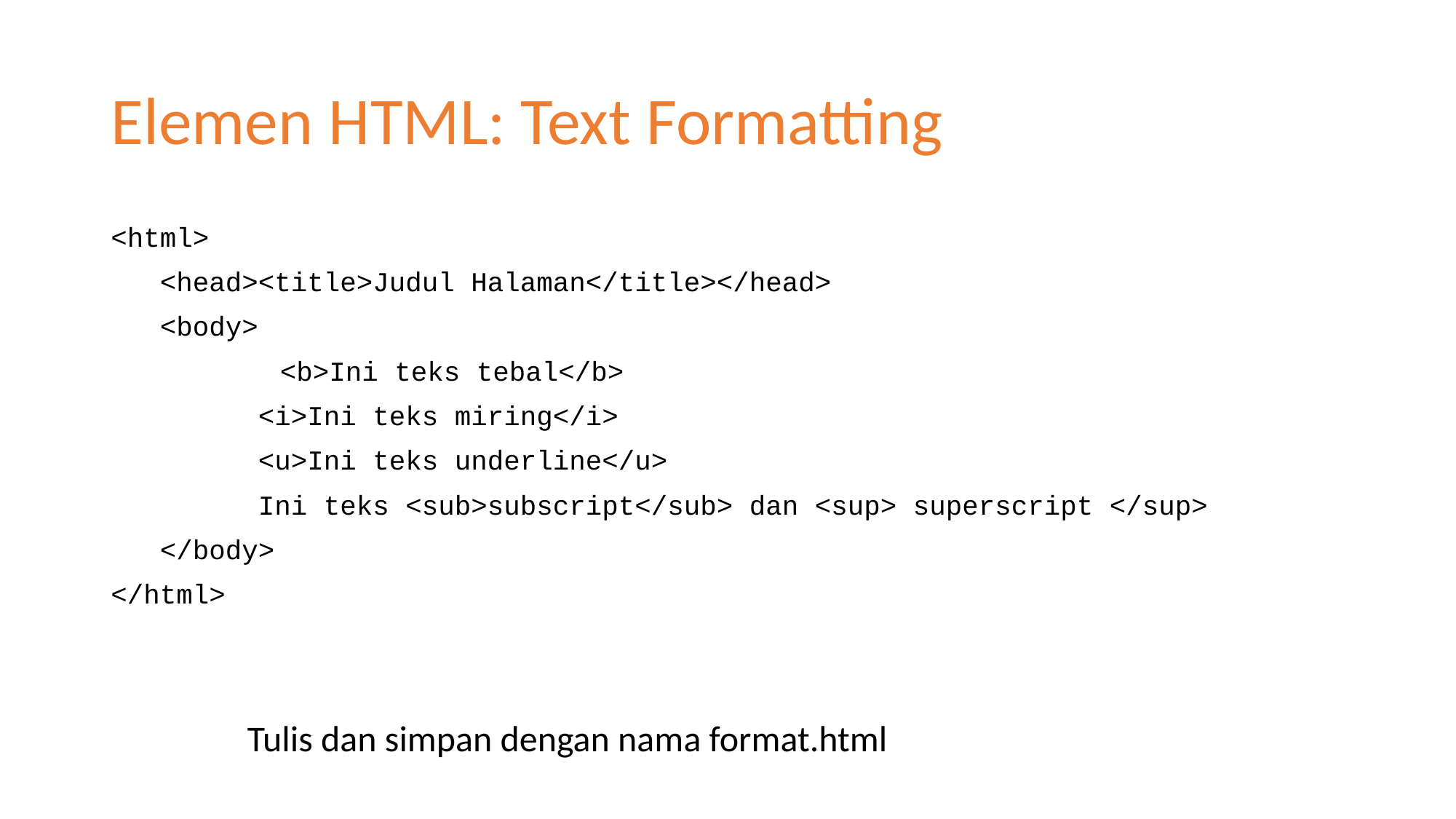

# Elemen HTML: Text Formatting
<html>
   <head><title>Judul Halaman</title></head>
   <body>
		  <b>Ini teks tebal</b>
         <i>Ini teks miring</i>
         <u>Ini teks underline</u>
         Ini teks <sub>subscript</sub> dan <sup> superscript </sup>
   </body>
</html>

Tulis dan simpan dengan nama format.html